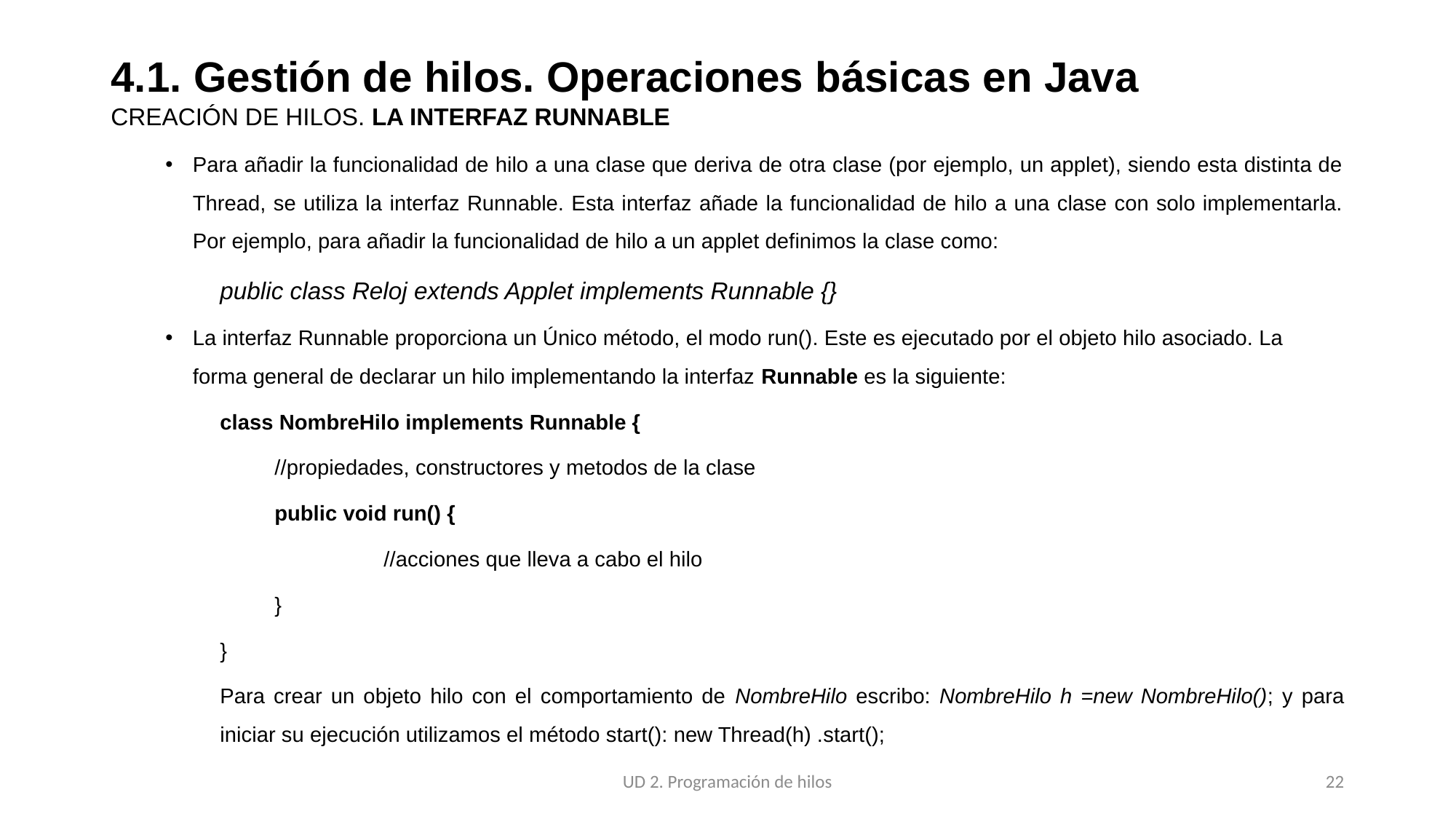

# 4.1. Gestión de hilos. Operaciones básicas en Java
CREACIÓN DE HILOS. LA INTERFAZ RUNNABLE
Para añadir la funcionalidad de hilo a una clase que deriva de otra clase (por ejemplo, un applet), siendo esta distinta de Thread, se utiliza la interfaz Runnable. Esta interfaz añade la funcionalidad de hilo a una clase con solo implementarla. Por ejemplo, para añadir la funcionalidad de hilo a un applet definimos la clase como:
public class Reloj extends Applet implements Runnable {}
La interfaz Runnable proporciona un Único método, el modo run(). Este es ejecutado por el objeto hilo asociado. La forma general de declarar un hilo implementando la interfaz Runnable es la siguiente:
class NombreHilo implements Runnable {
//propiedades, constructores y metodos de la clase
public void run() {
	//acciones que lleva a cabo el hilo
}
}
Para crear un objeto hilo con el comportamiento de NombreHilo escribo: NombreHilo h =new NombreHilo(); y para iniciar su ejecución utilizamos el método start(): new Thread(h) .start();
UD 2. Programación de hilos
22